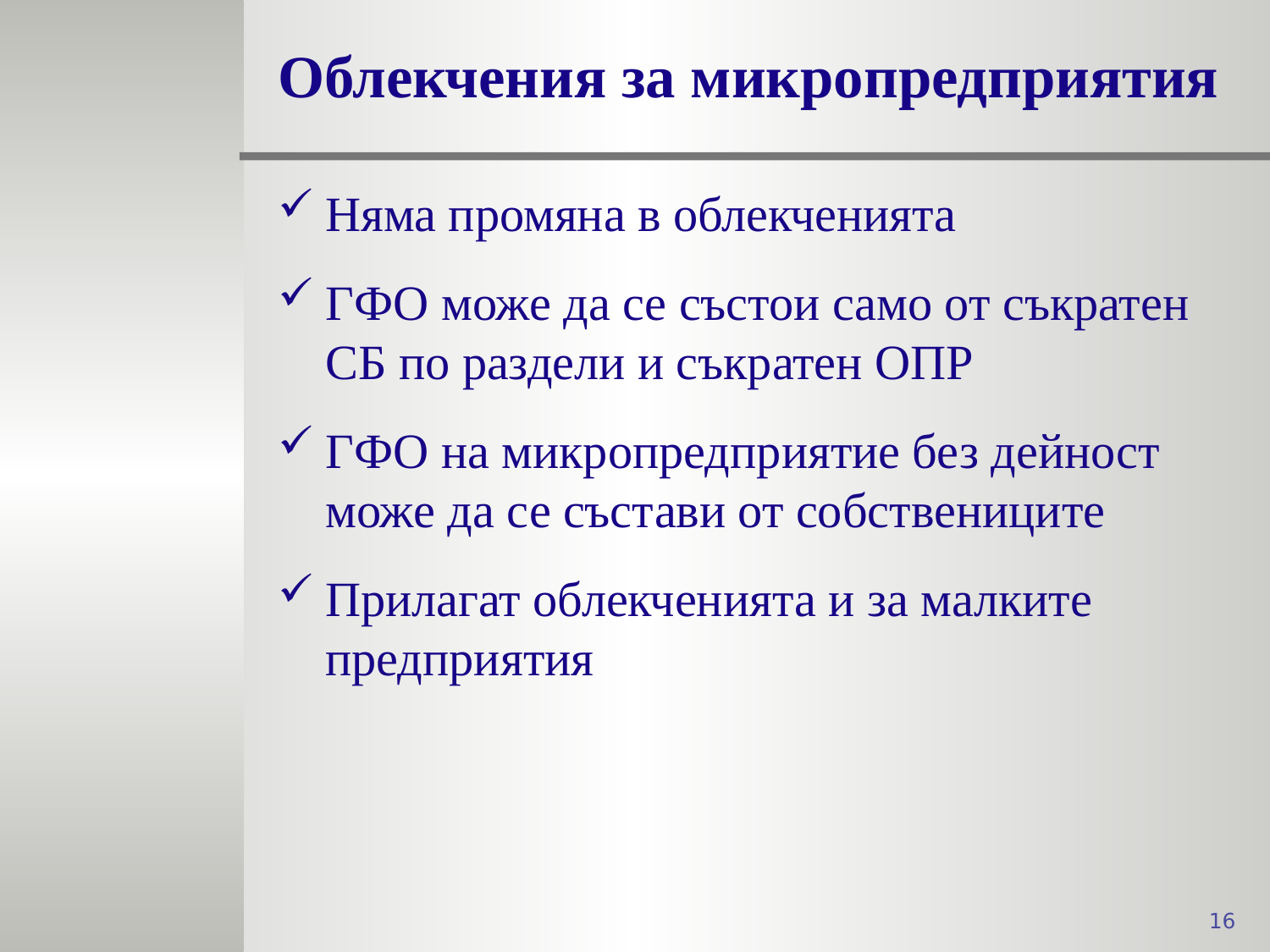

# Облекчения за микропредприятия
Няма промяна в облекченията
ГФО може да се състои само от съкратен СБ по раздели и съкратен ОПР
ГФО на микропредприятие без дейност може да се състави от собствениците
Прилагат облекченията и за малките предприятия
16